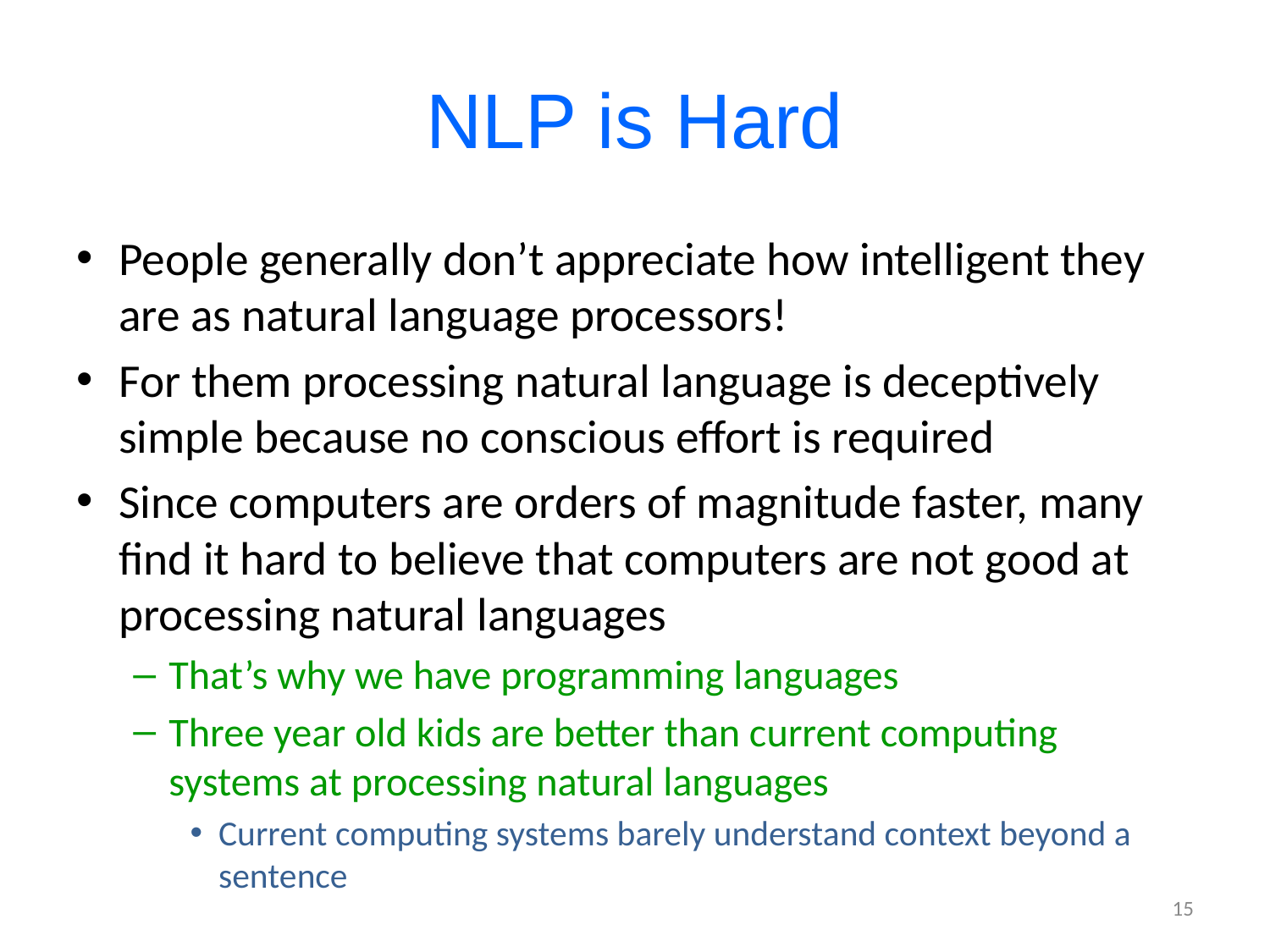

# NLP is Hard
People generally don’t appreciate how intelligent they are as natural language processors!
For them processing natural language is deceptively simple because no conscious effort is required
Since computers are orders of magnitude faster, many find it hard to believe that computers are not good at processing natural languages
That’s why we have programming languages
Three year old kids are better than current computing systems at processing natural languages
Current computing systems barely understand context beyond a sentence
15